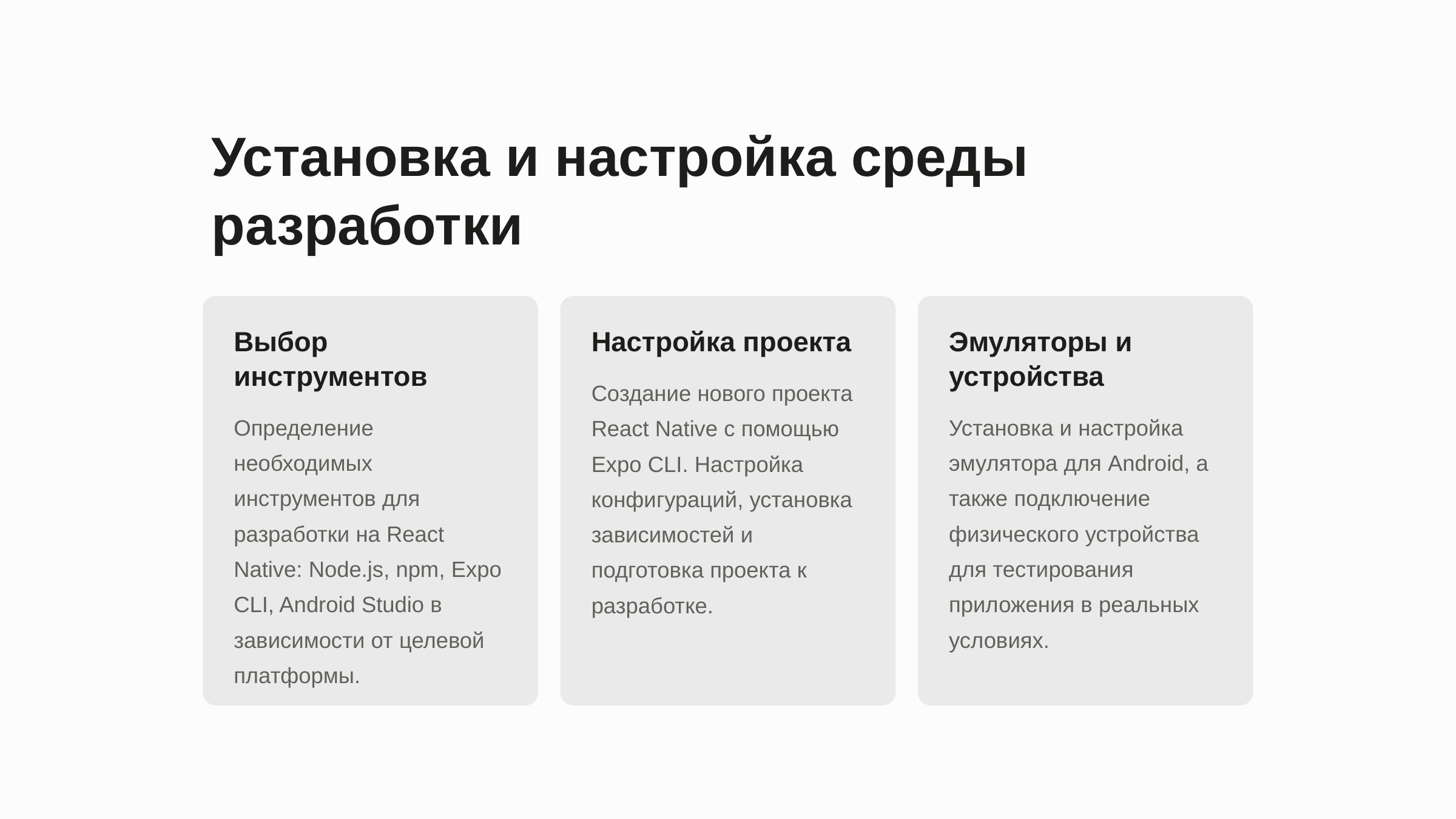

Установка и настройка среды разработки

Выбор инструментов
Настройка проекта
Эмуляторы и устройства
Создание нового проекта React Native с помощью Expo CLI. Настройка конфигураций, установка зависимостей и подготовка проекта к разработке.
Определение необходимых инструментов для разработки на React Native: Node.js, npm, Expo CLI, Android Studio в зависимости от целевой платформы.
Установка и настройка эмулятора для Android, а также подключение физического устройства для тестирования приложения в реальных условиях.